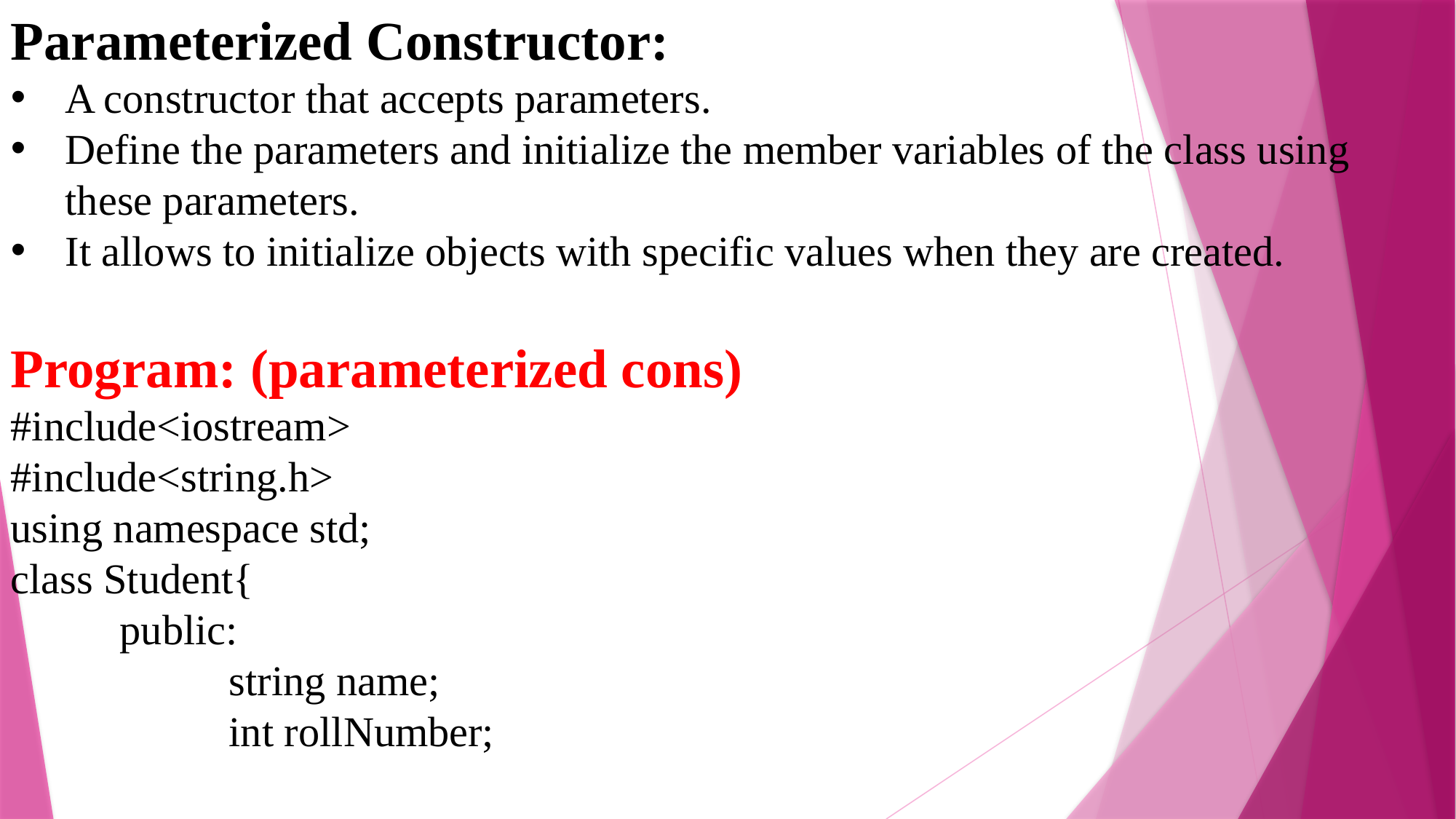

Parameterized Constructor:
A constructor that accepts parameters.
Define the parameters and initialize the member variables of the class using these parameters.
It allows to initialize objects with specific values when they are created.

Program: (parameterized cons)
#include<iostream>
#include<string.h>
using namespace std;
class Student{
	public:
		string name;
		int rollNumber;